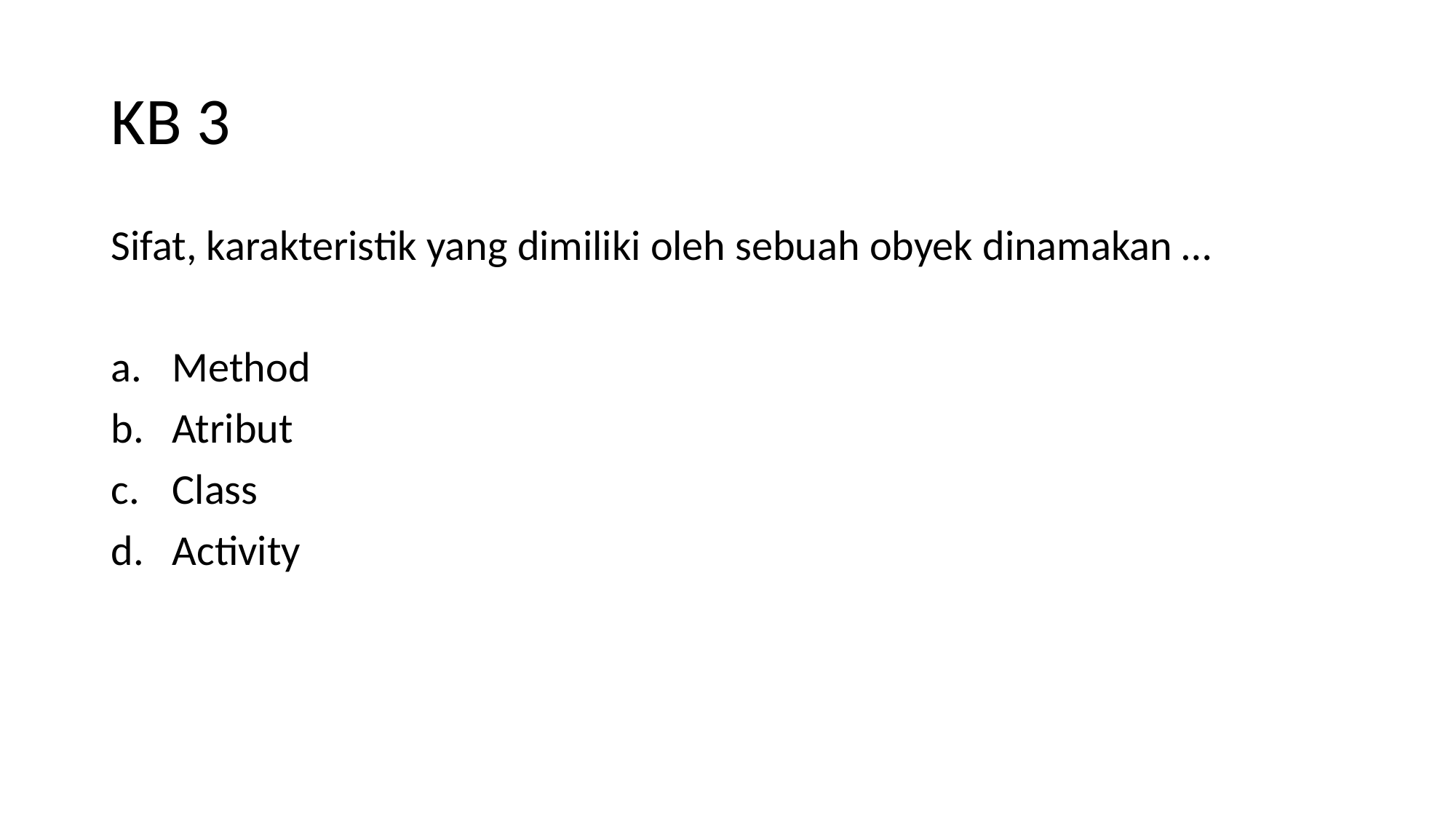

# KB 3
Sifat, karakteristik yang dimiliki oleh sebuah obyek dinamakan …

Method
Atribut
Class
Activity